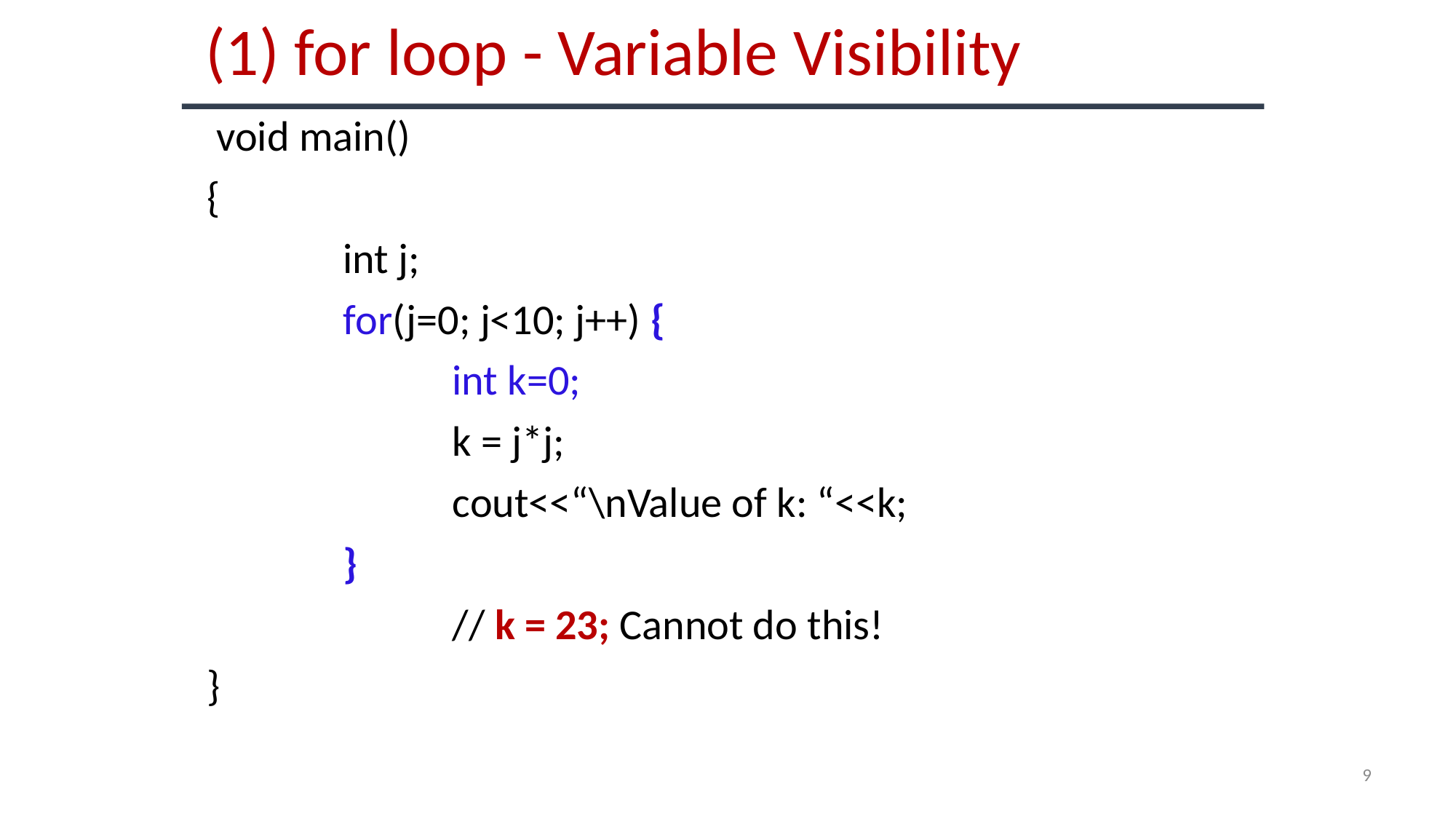

# (1) for loop - Variable Visibility

 void main()
{
		int j;
		for(j=0; j<10; j++) {
			int k=0;
			k = j*j;
			cout<<“\nValue of k: “<<k;
		}
   		// k = 23; Cannot do this!
}

9